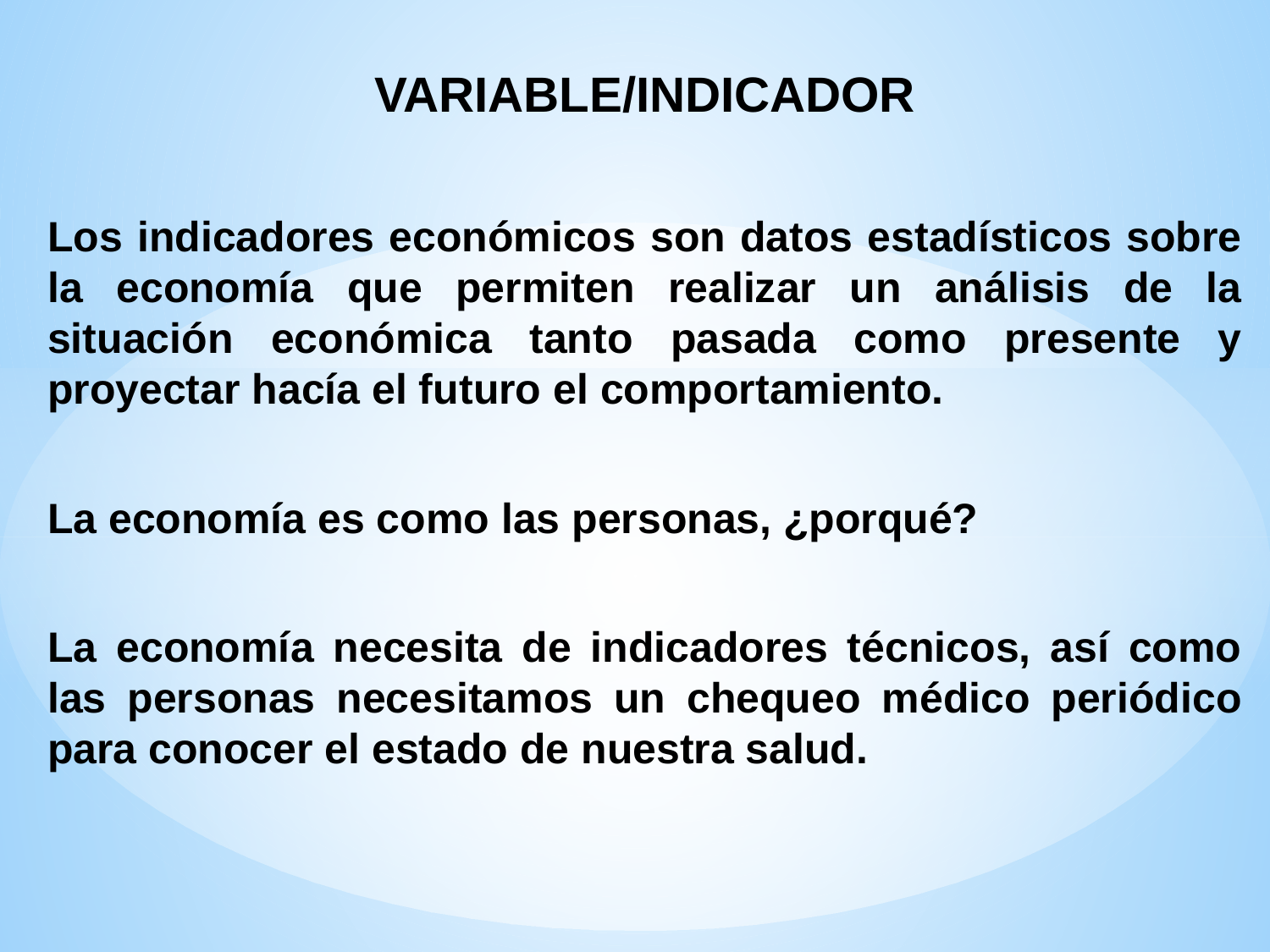

VARIABLE/INDICADOR

Los indicadores económicos son datos estadísticos sobre la economía que permiten realizar un análisis de la situación económica tanto pasada como presente y proyectar hacía el futuro el comportamiento.

La economía es como las personas, ¿porqué?

La economía necesita de indicadores técnicos, así como las personas necesitamos un chequeo médico periódico para conocer el estado de nuestra salud.